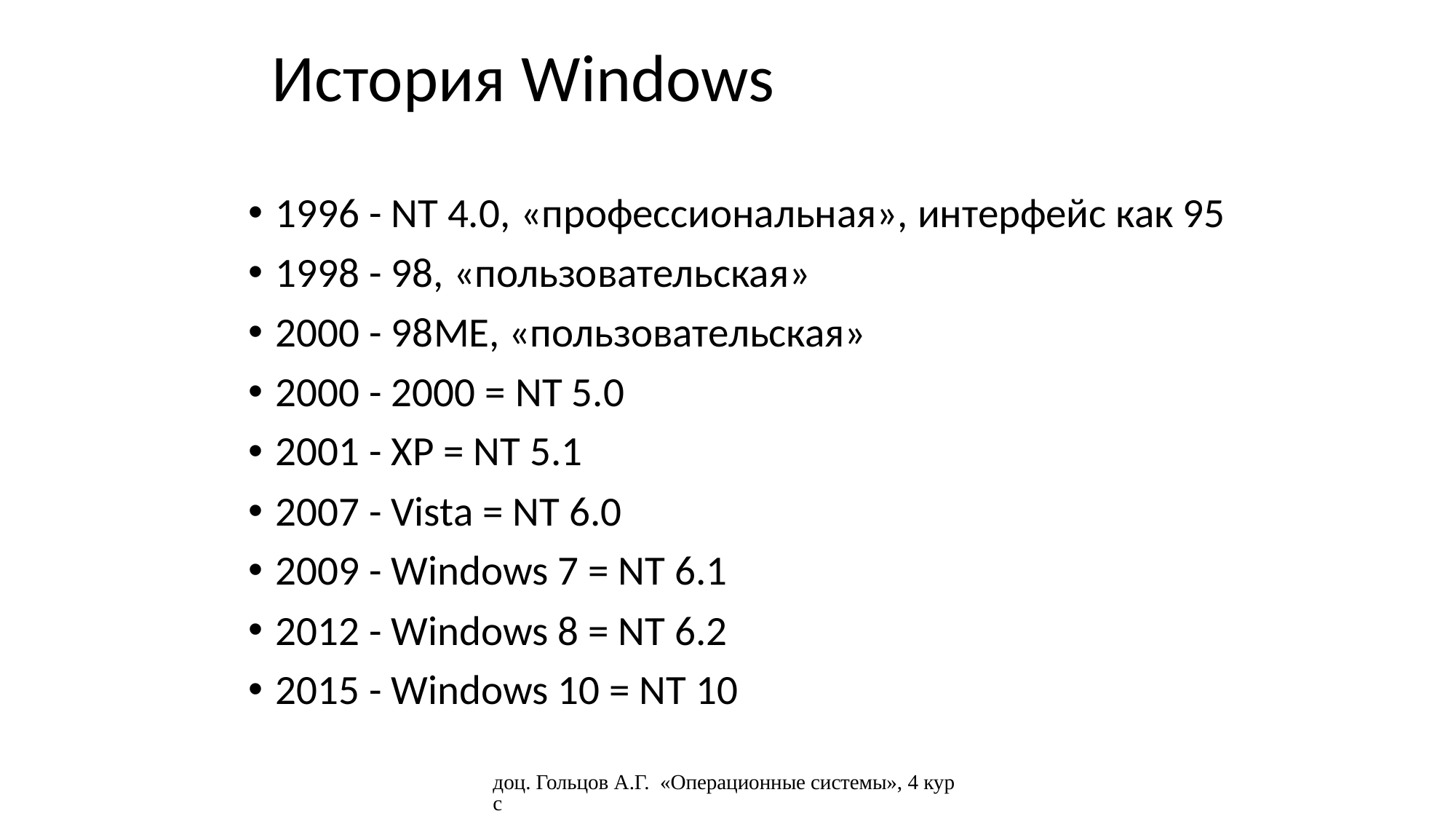

# История Windows
1996 - NT 4.0, «профессиональная», интерфейс как 95
1998 - 98, «пользовательская»
2000 - 98ME, «пользовательская»
2000 - 2000 = NT 5.0
2001 - XP = NT 5.1
2007 - Vista = NT 6.0
2009 - Windows 7 = NT 6.1
2012 - Windows 8 = NT 6.2
2015 - Windows 10 = NT 10
доц. Гольцов А.Г.  «Операционные системы», 4 курс